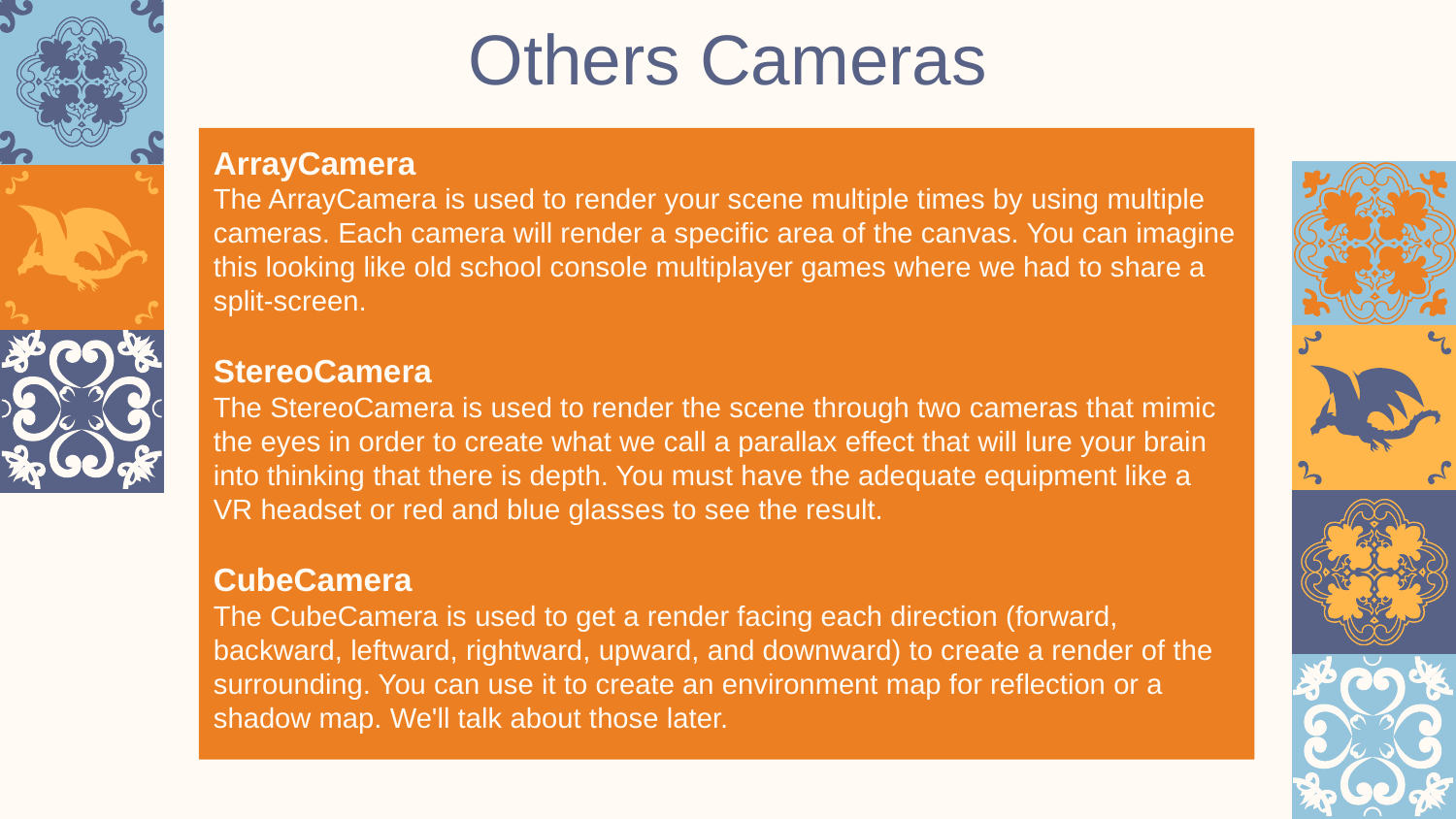

# Others Cameras
ArrayCamera
The ArrayCamera is used to render your scene multiple times by using multiple cameras. Each camera will render a specific area of the canvas. You can imagine this looking like old school console multiplayer games where we had to share a split-screen.

StereoCamera
The StereoCamera is used to render the scene through two cameras that mimic the eyes in order to create what we call a parallax effect that will lure your brain into thinking that there is depth. You must have the adequate equipment like a VR headset or red and blue glasses to see the result.

CubeCamera
The CubeCamera is used to get a render facing each direction (forward, backward, leftward, rightward, upward, and downward) to create a render of the surrounding. You can use it to create an environment map for reflection or a shadow map. We'll talk about those later.